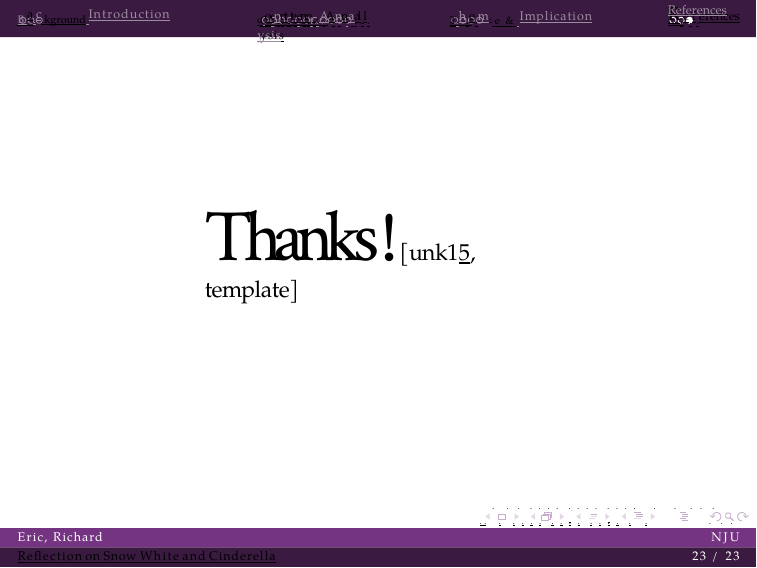

C.o.n.t.e.n.t .A. n. a.l.ysis
C.o.n.t.e.n.t .A. n. a.l.ysis
T.h.e.m. e  &  Implication
R.e.f.erences
References
# B.a.c.kground Introduction
. . .
. . . . . . . . . . .
. . . .
. . .

Thanks![unk15, template]
.  . .  . . . .  . . . .  . . . .   .   .  . . .
. .  .  . . . .  . . . .  . . . .  .  .	. . .
NJU
23 / 23
Eric, Richard
Reﬂection on Snow White and Cinderella